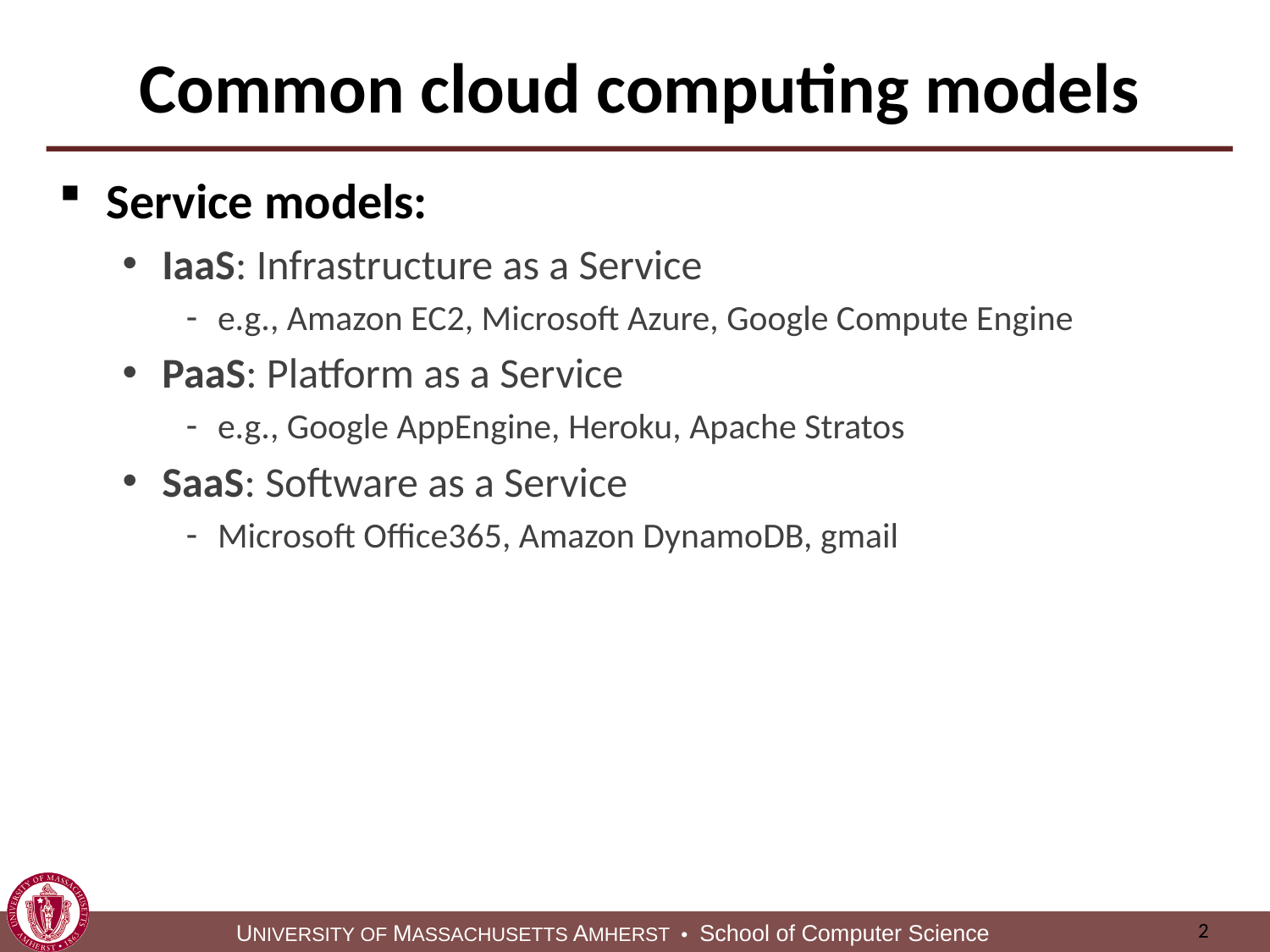

# Common cloud computing models
Service models:
IaaS: Infrastructure as a Service
e.g., Amazon EC2, Microsoft Azure, Google Compute Engine
PaaS: Platform as a Service
e.g., Google AppEngine, Heroku, Apache Stratos
SaaS: Software as a Service
Microsoft Office365, Amazon DynamoDB, gmail

2